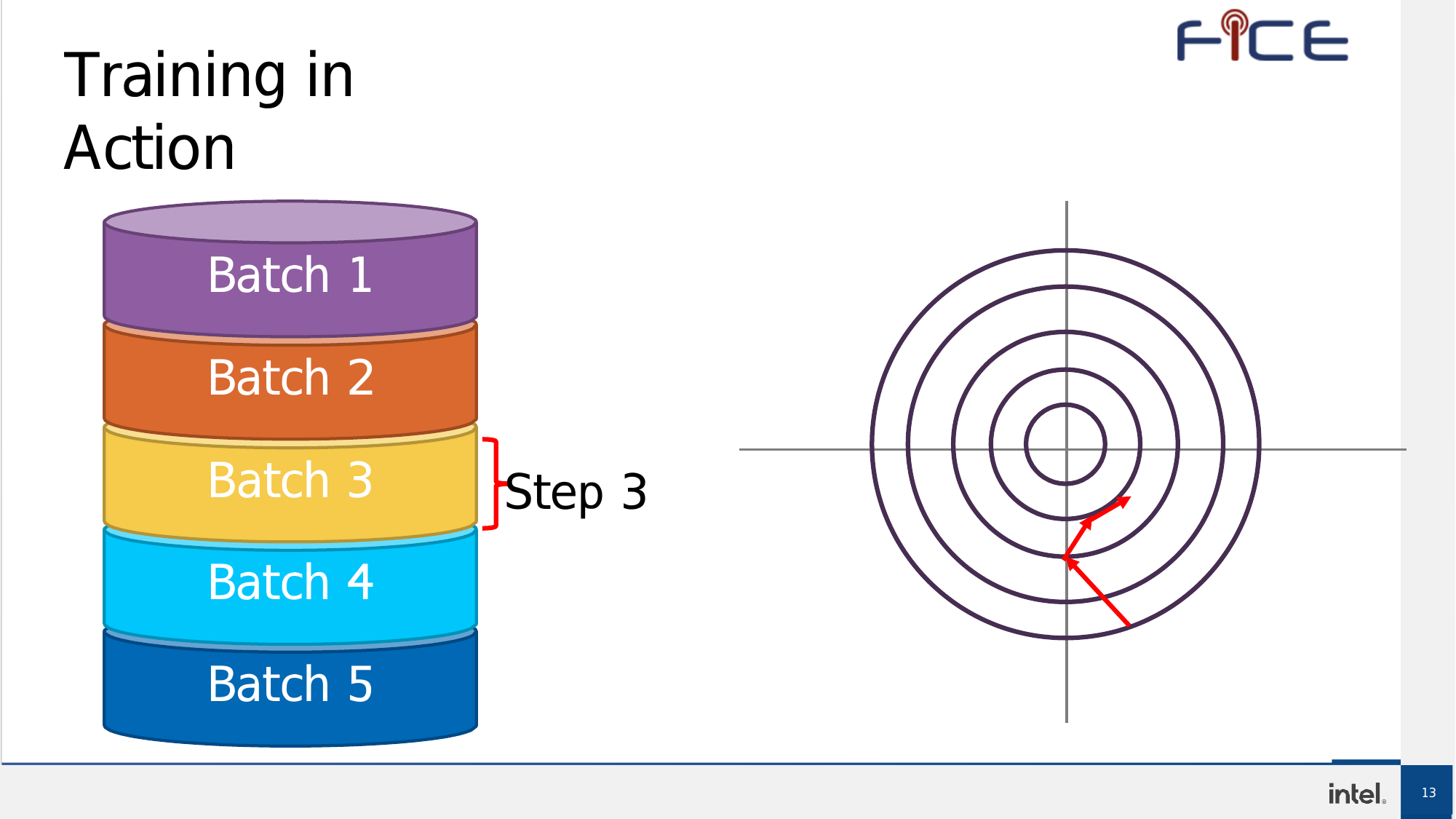

# Training in Action

Batch 1
Batch 2

Batch 3
Step 3
Batch 4
Batch 5
13